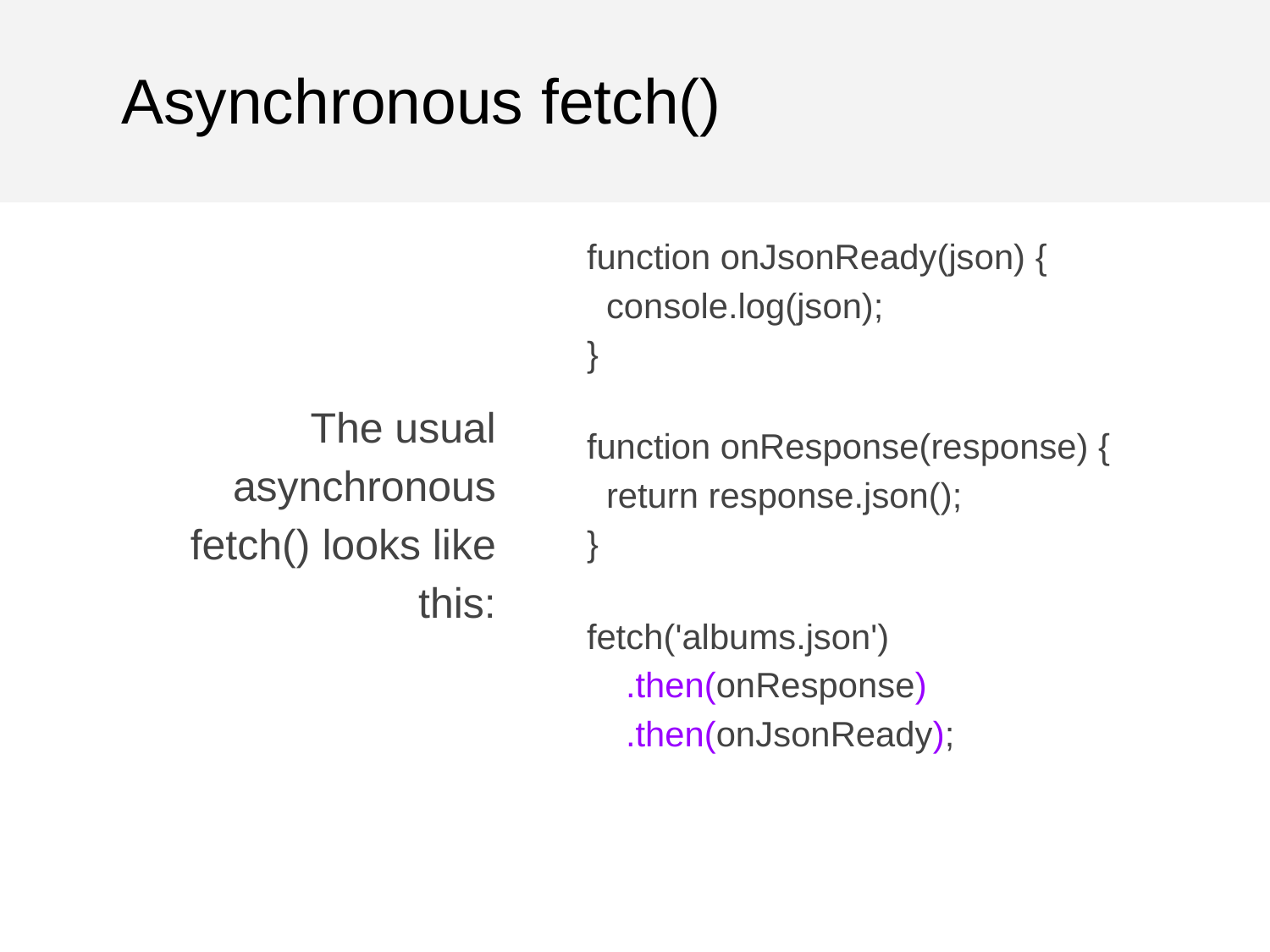

Asynchronous fetch()
function onJsonReady(json) {
  console.log(json);
}

function onResponse(response) {
  return response.json();
}

fetch('albums.json')
    .then(onResponse)
    .then(onJsonReady);

The usual asynchronous fetch() looks like this: